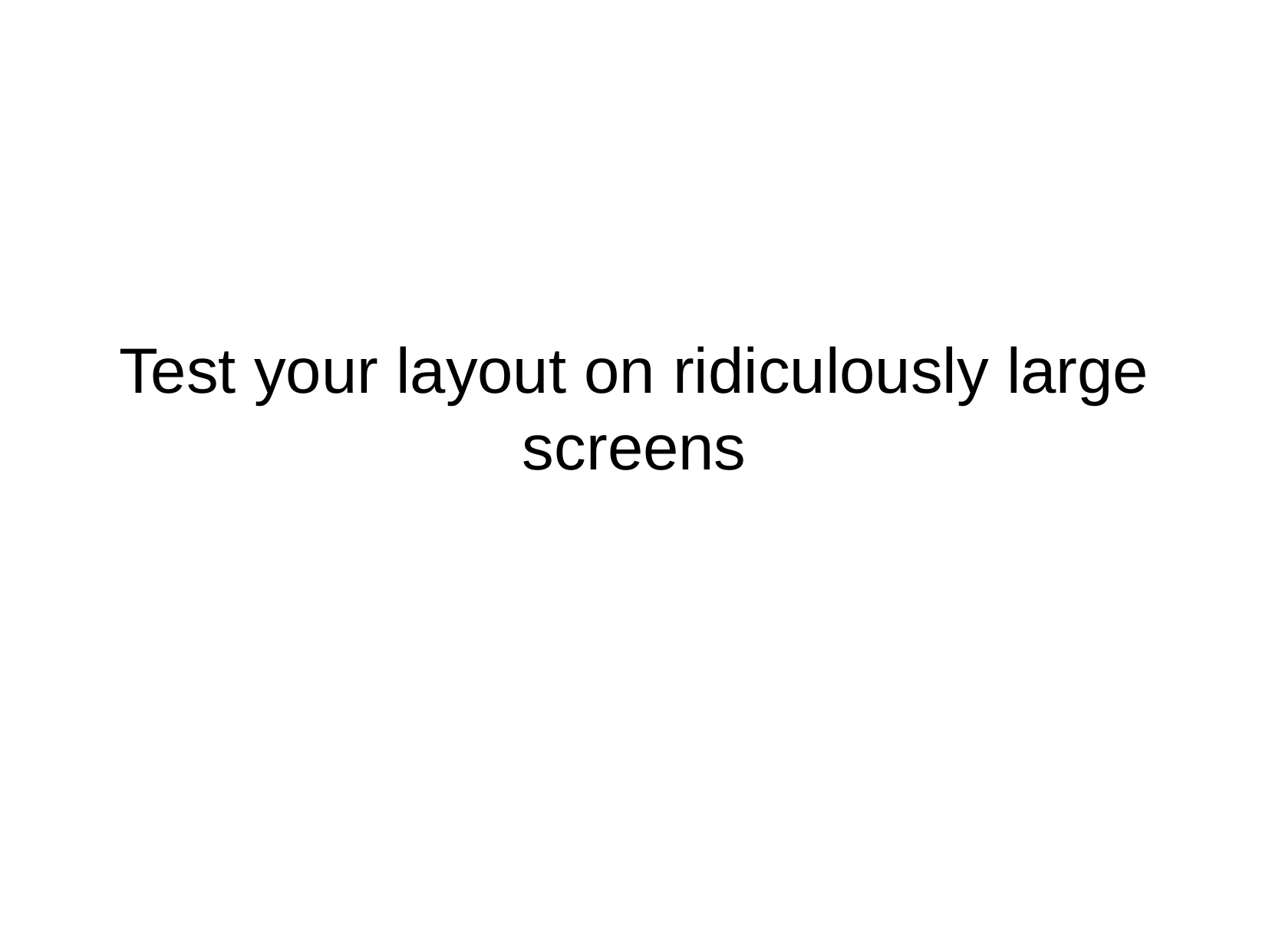

Test your layout on ridiculously large screens